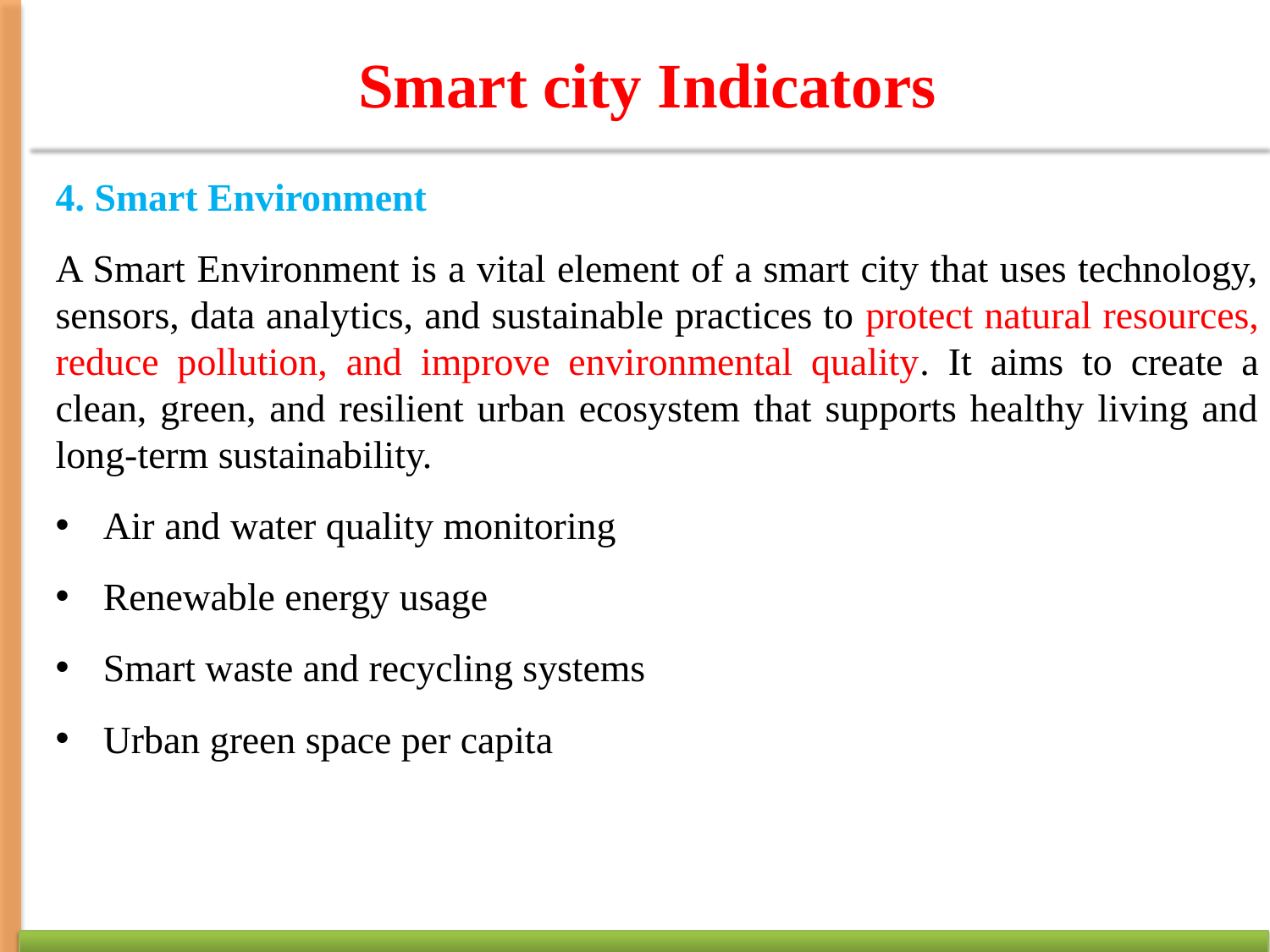

# Smart city Indicators
4. Smart Environment
A Smart Environment is a vital element of a smart city that uses technology, sensors, data analytics, and sustainable practices to protect natural resources, reduce pollution, and improve environmental quality. It aims to create a clean, green, and resilient urban ecosystem that supports healthy living and long-term sustainability.
Air and water quality monitoring
Renewable energy usage
Smart waste and recycling systems
Urban green space per capita